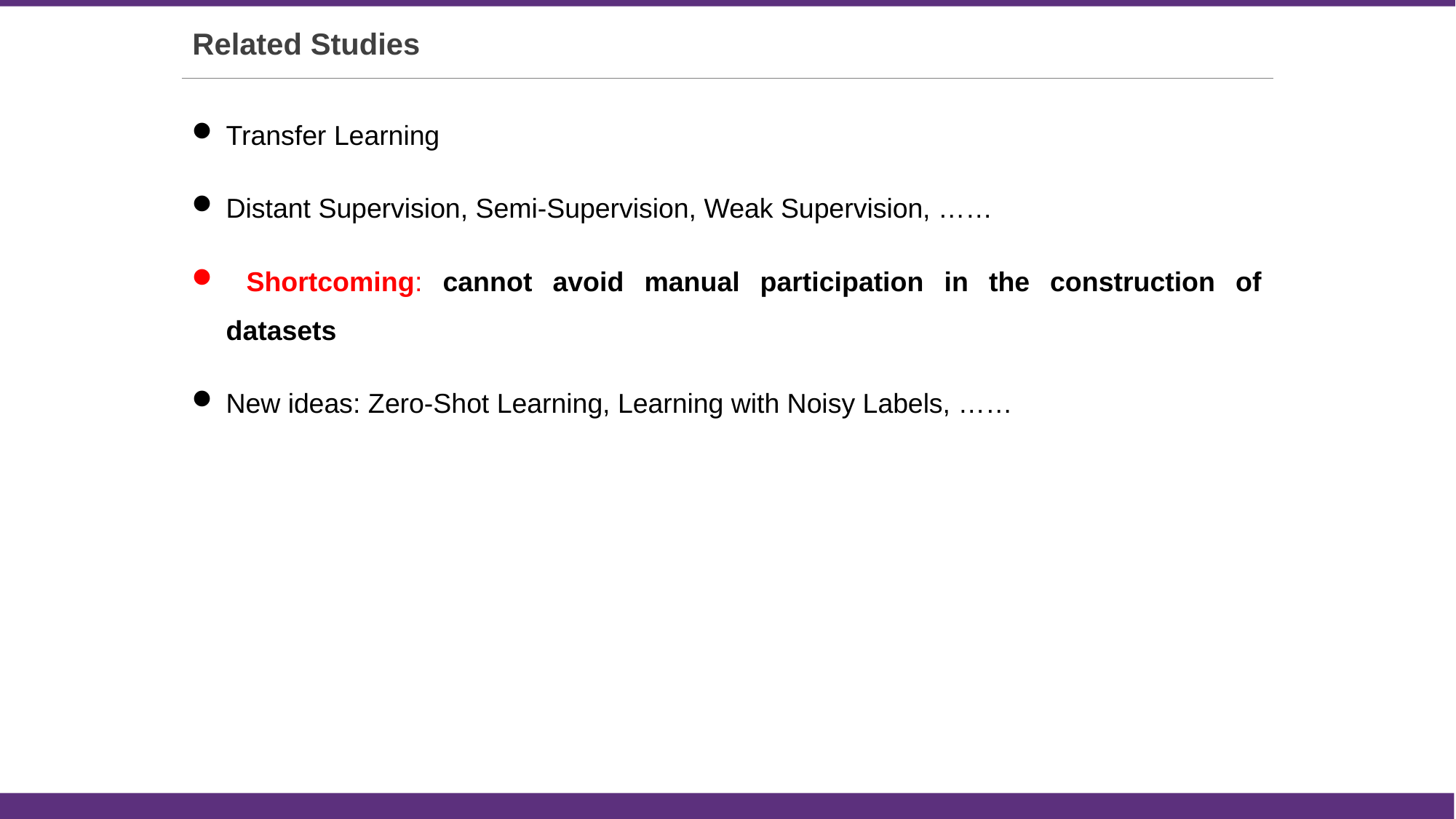

Related Studies
Transfer Learning
Distant Supervision, Semi-Supervision, Weak Supervision, ……
 Shortcoming: cannot avoid manual participation in the construction of datasets
New ideas: Zero-Shot Learning, Learning with Noisy Labels, ……